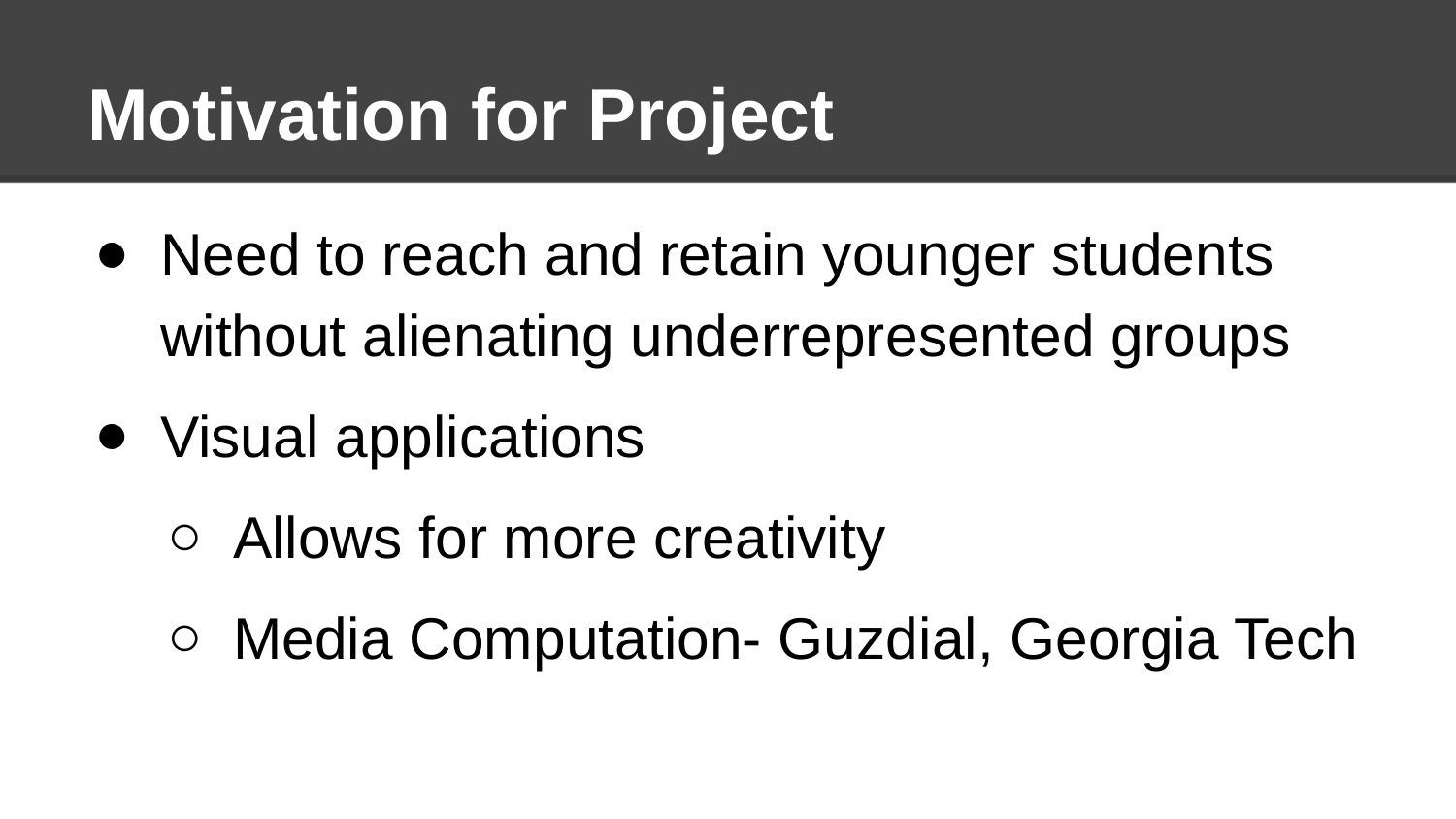

# Motivation for Project
Need to reach and retain younger students without alienating underrepresented groups
Visual applications
Allows for more creativity
Media Computation- Guzdial, Georgia Tech